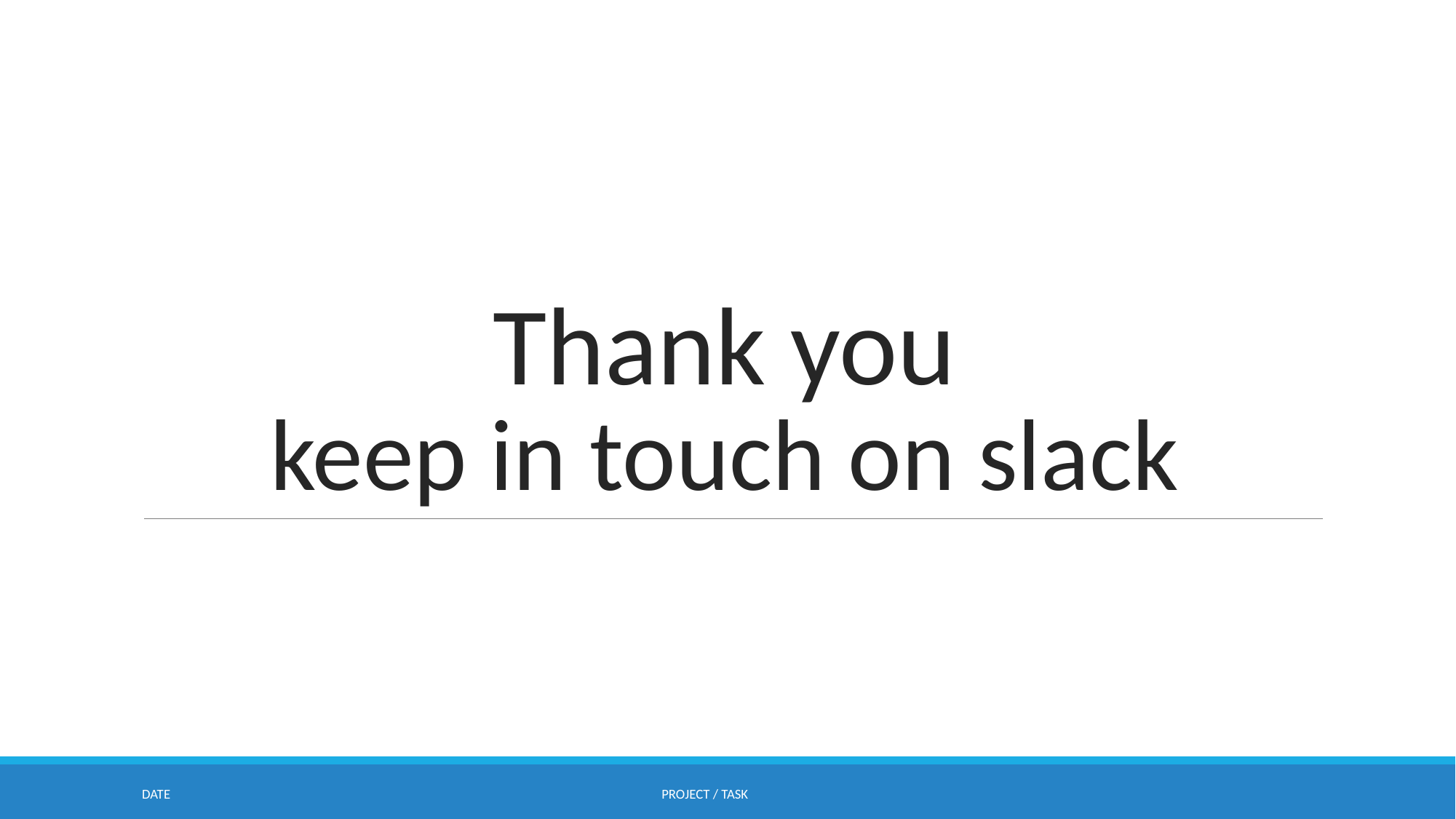

# Thank you
keep in touch on slack

PROJECT / TASK
DATE